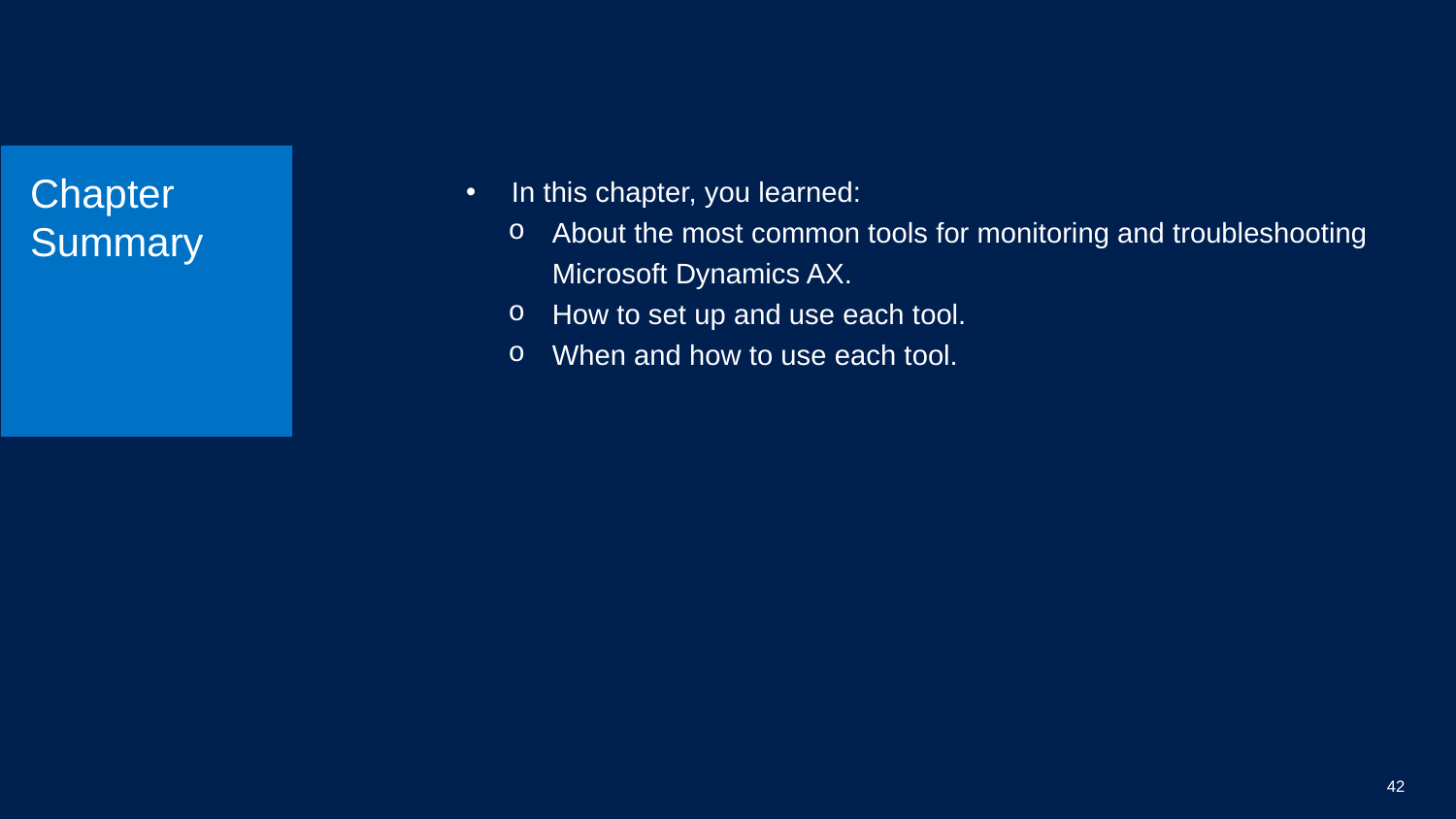

# Chapter Summary
In this chapter, you learned:
About the most common tools for monitoring and troubleshooting Microsoft Dynamics AX.
How to set up and use each tool.
When and how to use each tool.

42